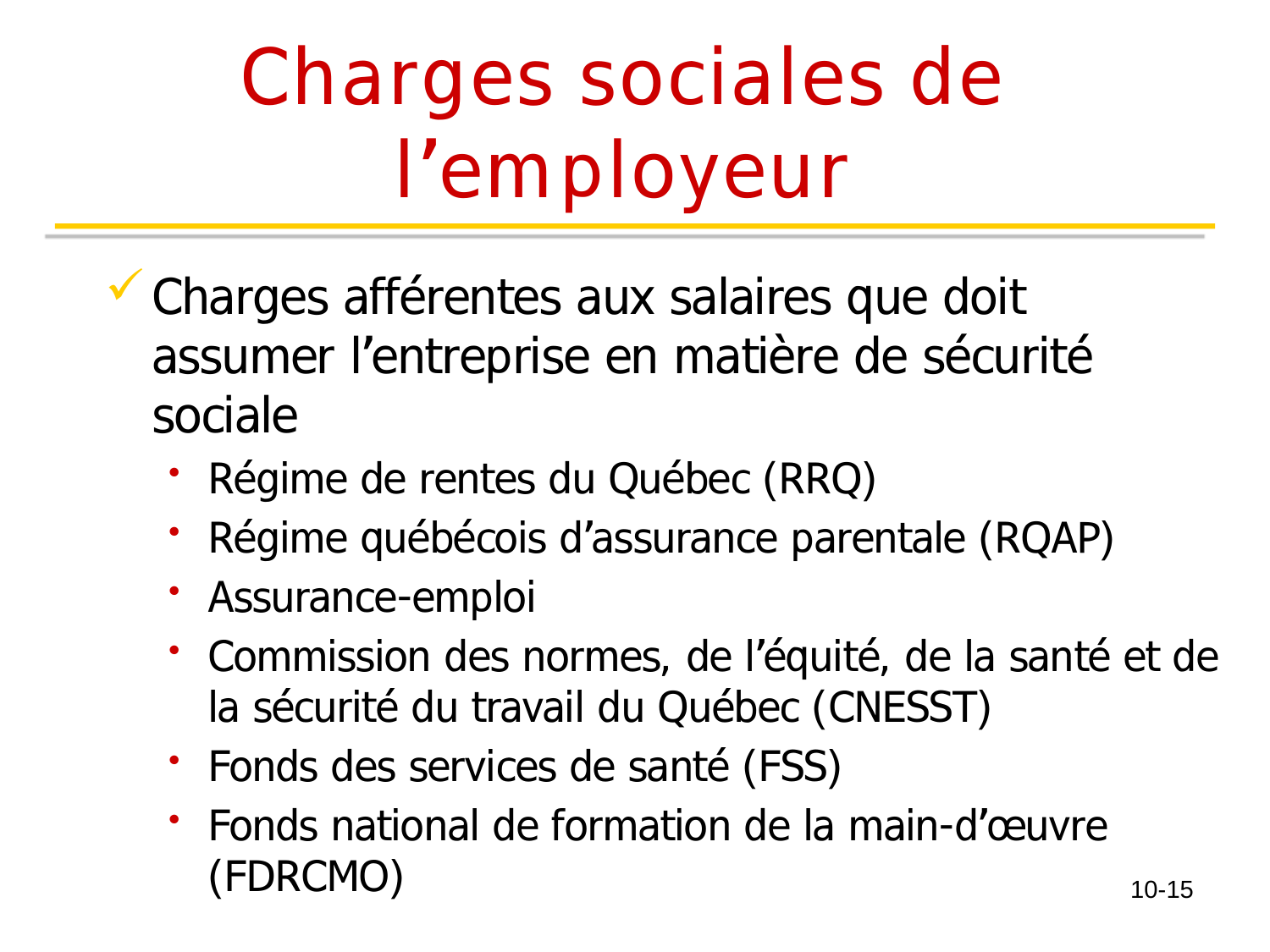

# Charges sociales de l’employeur

Charges afférentes aux salaires que doit assumer l’entreprise en matière de sécurité sociale
Régime de rentes du Québec (RRQ)
Régime québécois d’assurance parentale (RQAP)
Assurance-emploi
Commission des normes, de l’équité, de la santé et de la sécurité du travail du Québec (CNESST)
Fonds des services de santé (FSS)
Fonds national de formation de la main-d’œuvre (FDRCMO)
10-15